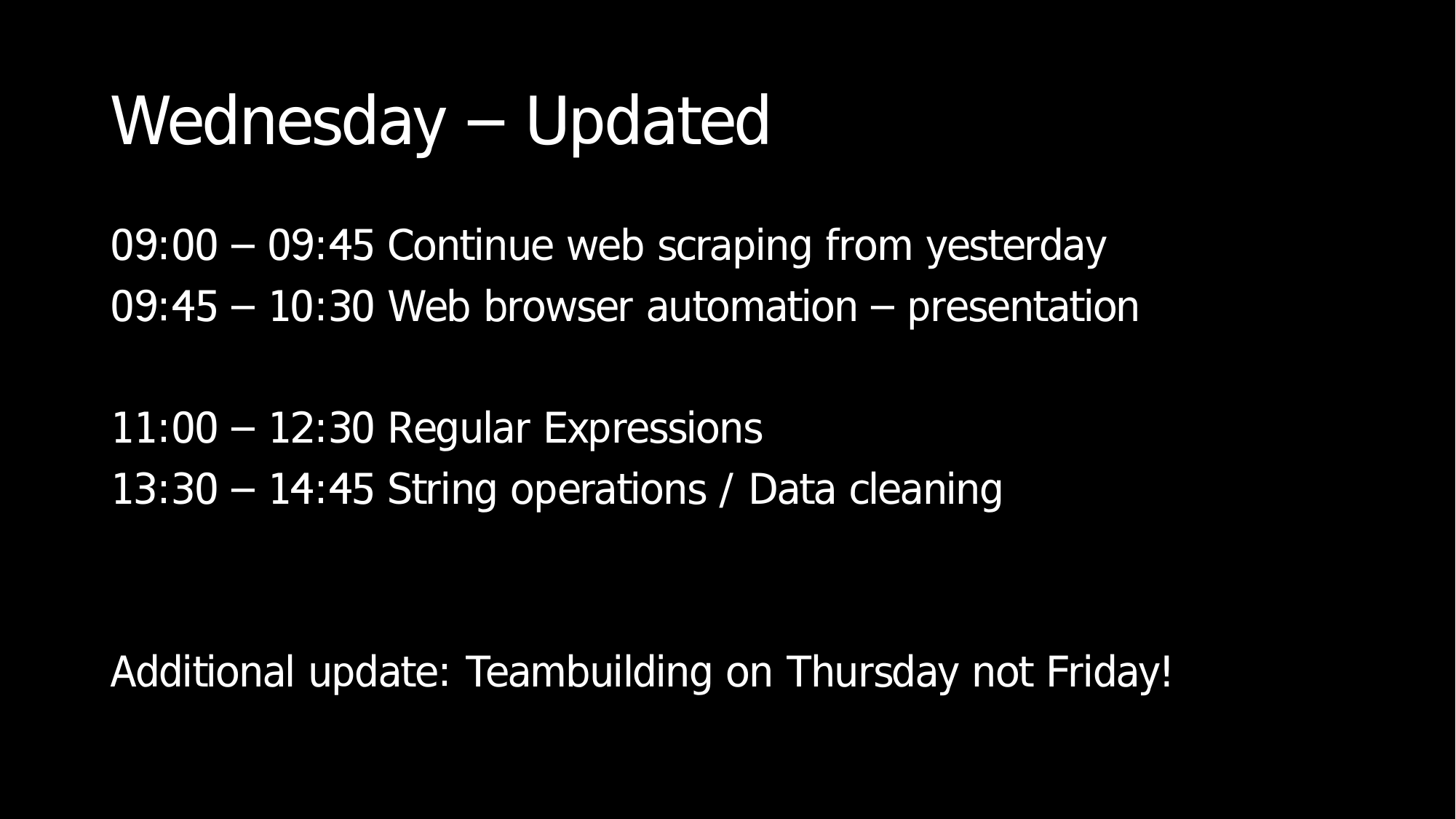

# Wednesday – Updated
09:00 – 09:45 Continue web scraping from yesterday
09:45 – 10:30 Web browser automation – presentation

11:00 – 12:30 Regular Expressions
13:30 – 14:45 String operations / Data cleaning

Additional update: Teambuilding on Thursday not Friday!